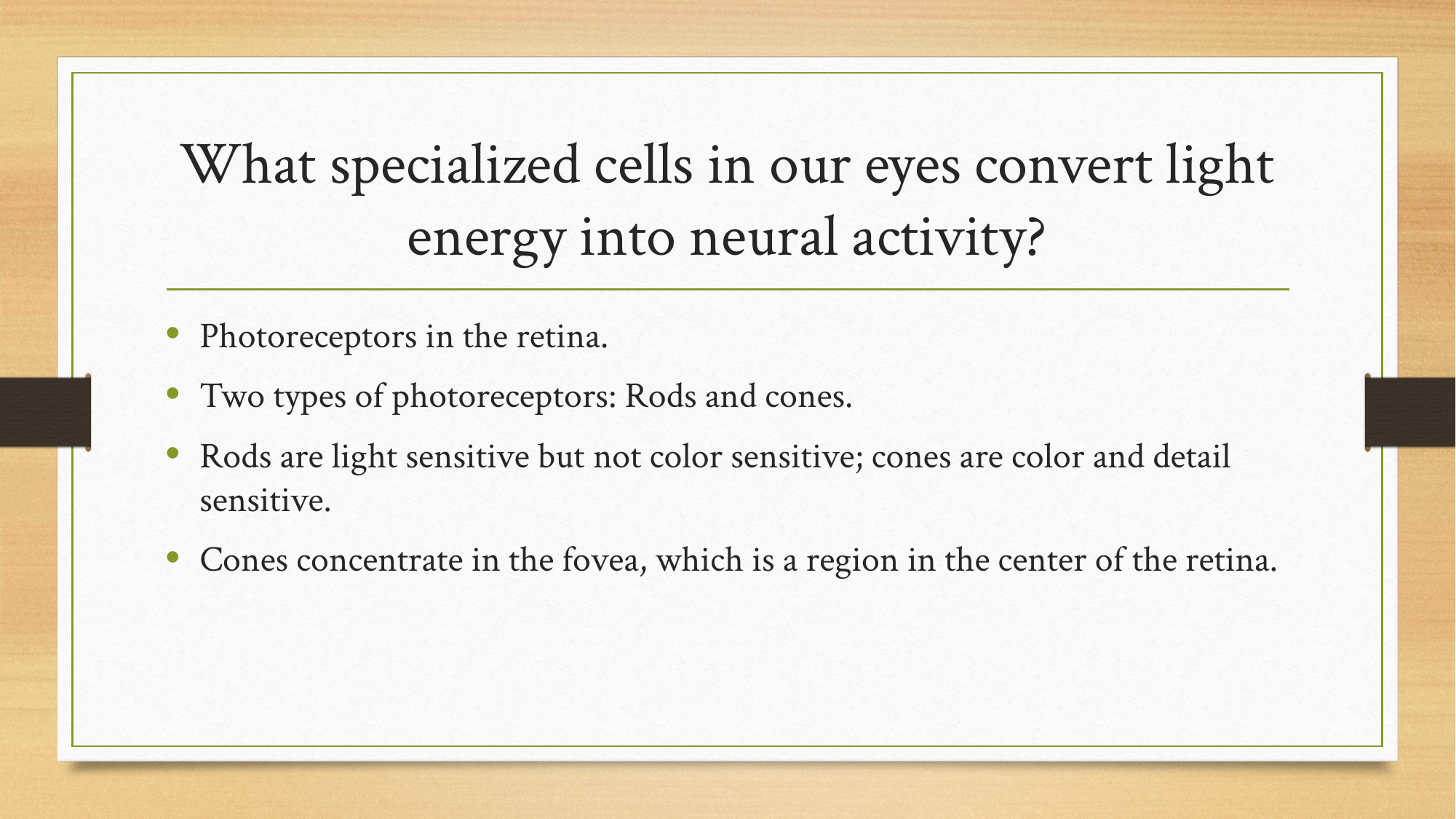

# What specialized cells in our eyes convert light energy into neural activity?
Photoreceptors in the retina.
Two types of photoreceptors: Rods and cones.
Rods are light sensitive but not color sensitive; cones are color and detail sensitive.
Cones concentrate in the fovea, which is a region in the center of the retina.